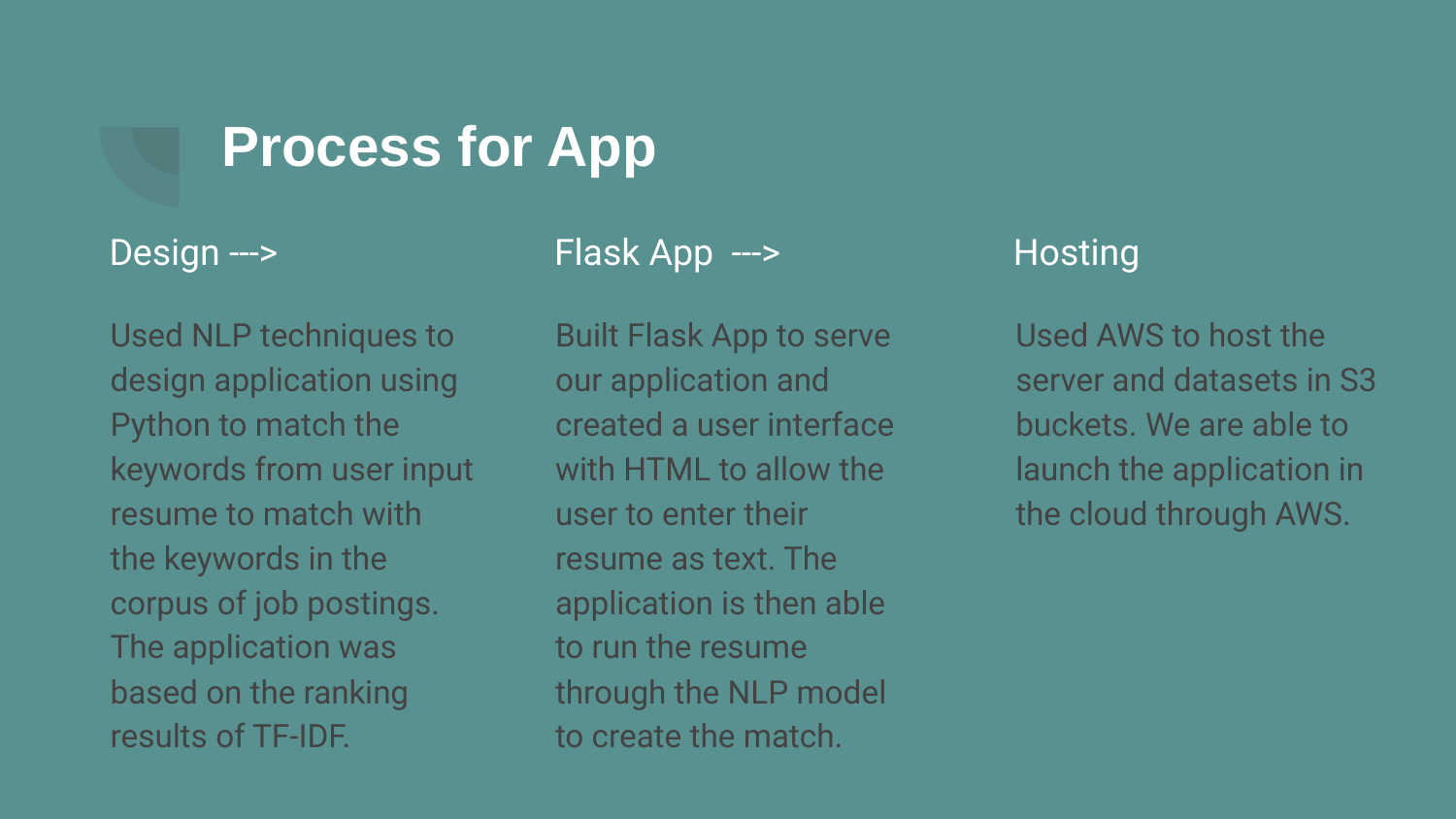

# Process for App
Design --->
Flask App  --->
Hosting
Used NLP techniques to design application using Python to match the keywords from user input resume to match with the keywords in the corpus of job postings. The application was based on the ranking results of TF-IDF.
Built Flask App to serve our application and created a user interface with HTML to allow the user to enter their resume as text. The application is then able to run the resume through the NLP model to create the match.
Used AWS to host the server and datasets in S3 buckets. We are able to launch the application in the cloud through AWS.